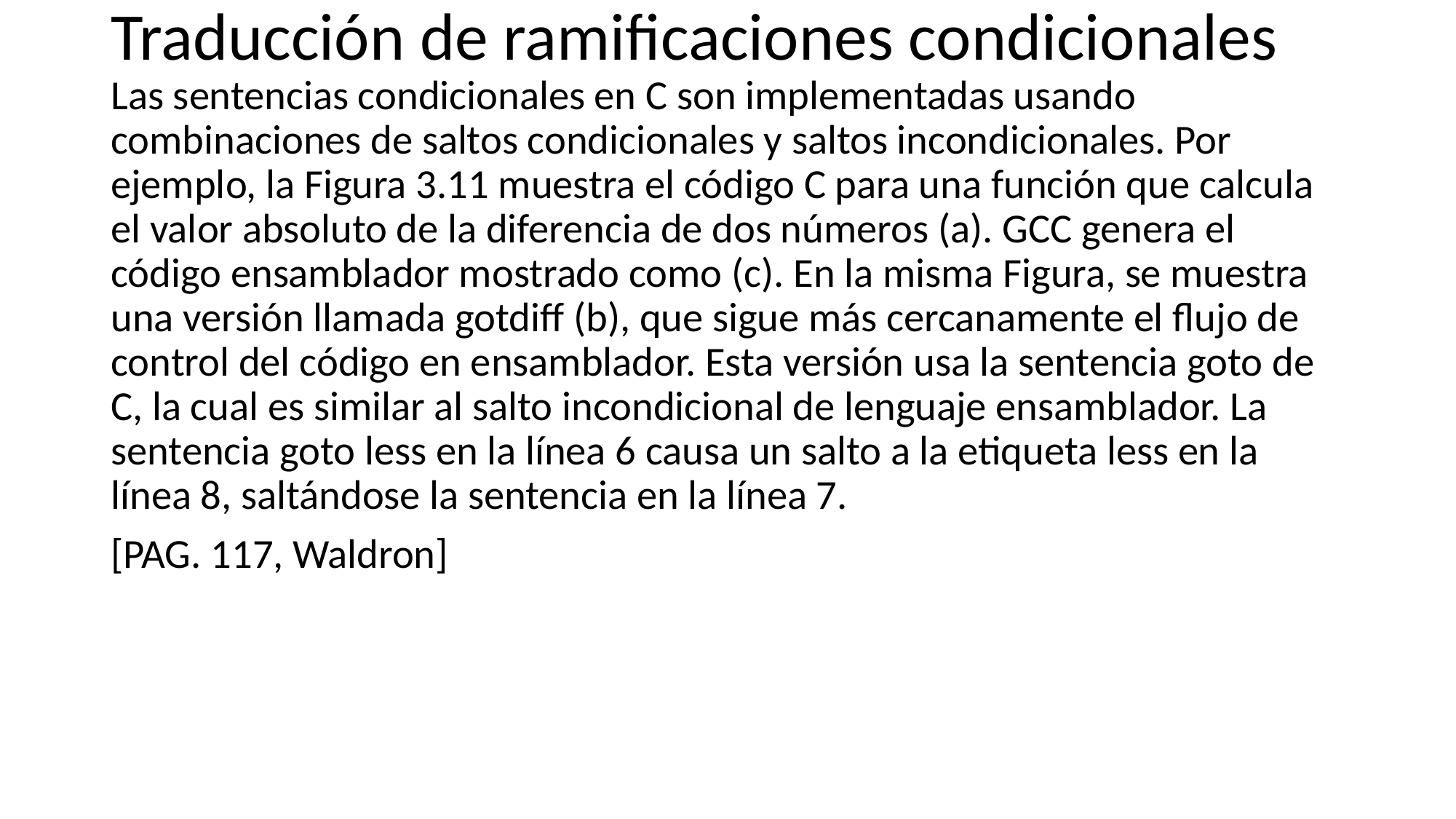

# Traducción de ramificaciones condicionales
Las sentencias condicionales en C son implementadas usando combinaciones de saltos condicionales y saltos incondicionales. Por ejemplo, la Figura 3.11 muestra el código C para una función que calcula el valor absoluto de la diferencia de dos números (a). GCC genera el código ensamblador mostrado como (c). En la misma Figura, se muestra una versión llamada gotdiff (b), que sigue más cercanamente el flujo de control del código en ensamblador. Esta versión usa la sentencia goto de C, la cual es similar al salto incondicional de lenguaje ensamblador. La sentencia goto less en la línea 6 causa un salto a la etiqueta less en la línea 8, saltándose la sentencia en la línea 7.
[PAG. 117, Waldron]